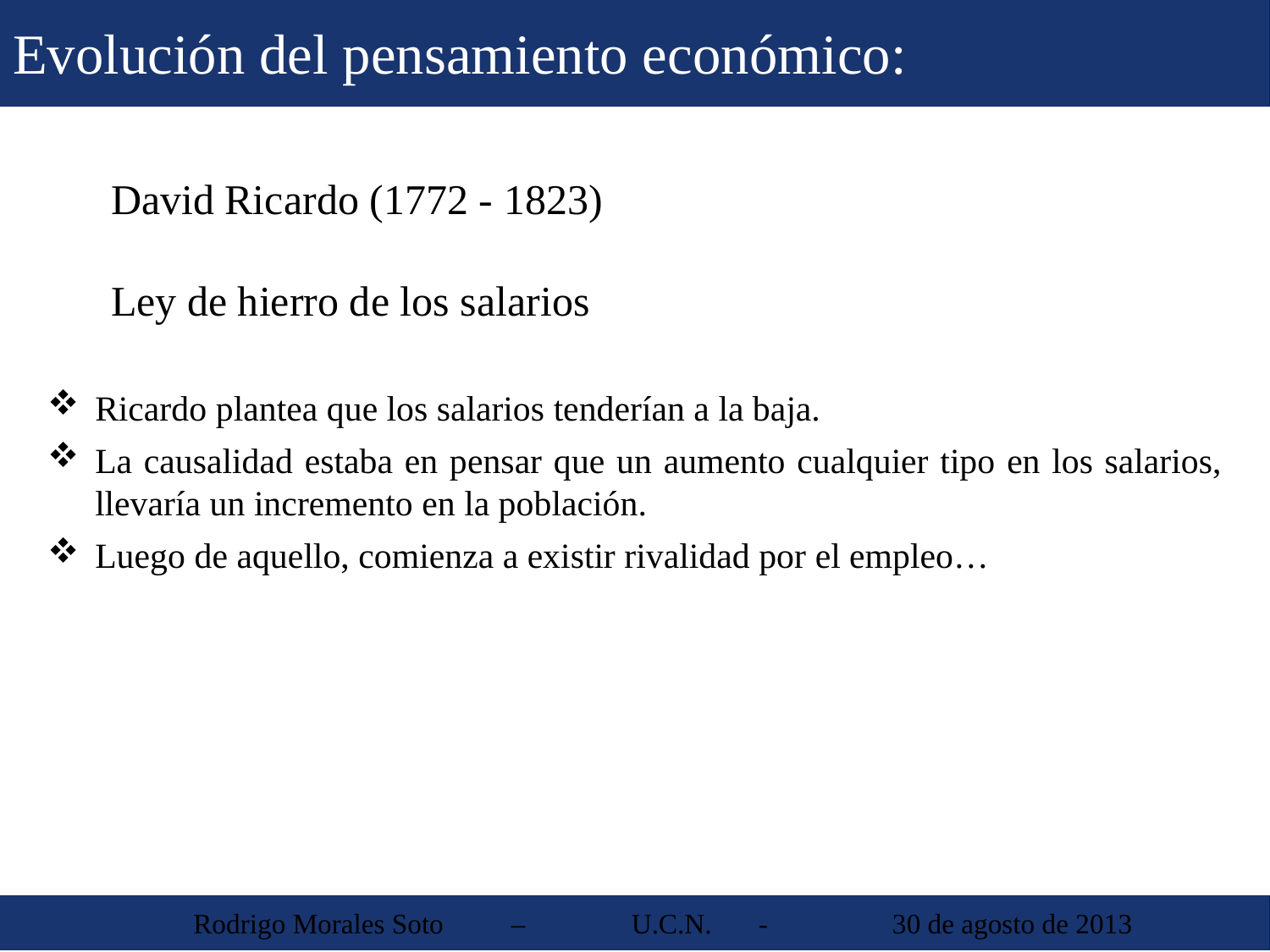

Evolución del pensamiento económico:
David Ricardo (1772 - 1823)

Ley de hierro de los salarios

Ricardo plantea que los salarios tenderían a la baja.
La causalidad estaba en pensar que un aumento cualquier tipo en los salarios, llevaría un incremento en la población.
Luego de aquello, comienza a existir rivalidad por el empleo…
          Rodrigo Morales Soto	 – 	U.C.N. 	-	 30 de agosto de 2013